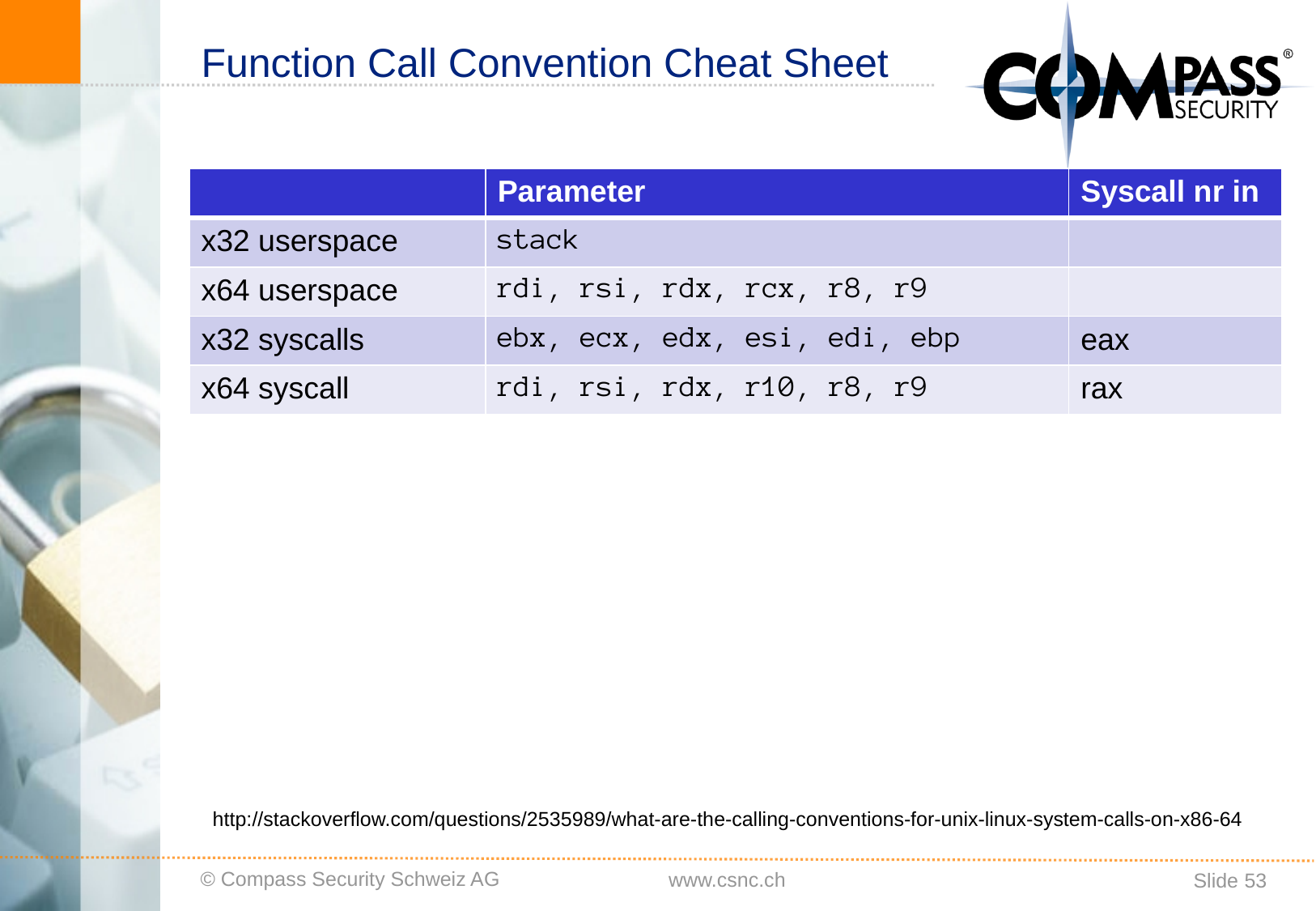

# Function Call Convention Cheat Sheet
|  | Parameter | Syscall nr in |
| --- | --- | --- |
| x32 userspace | stack |  |
| x64 userspace | rdi, rsi, rdx, rcx, r8, r9 |  |
| x32 syscalls | ebx, ecx, edx, esi, edi, ebp | eax |
| x64 syscall | rdi, rsi, rdx, r10, r8, r9 | rax |
http://stackoverflow.com/questions/2535989/what-are-the-calling-conventions-for-unix-linux-system-calls-on-x86-64